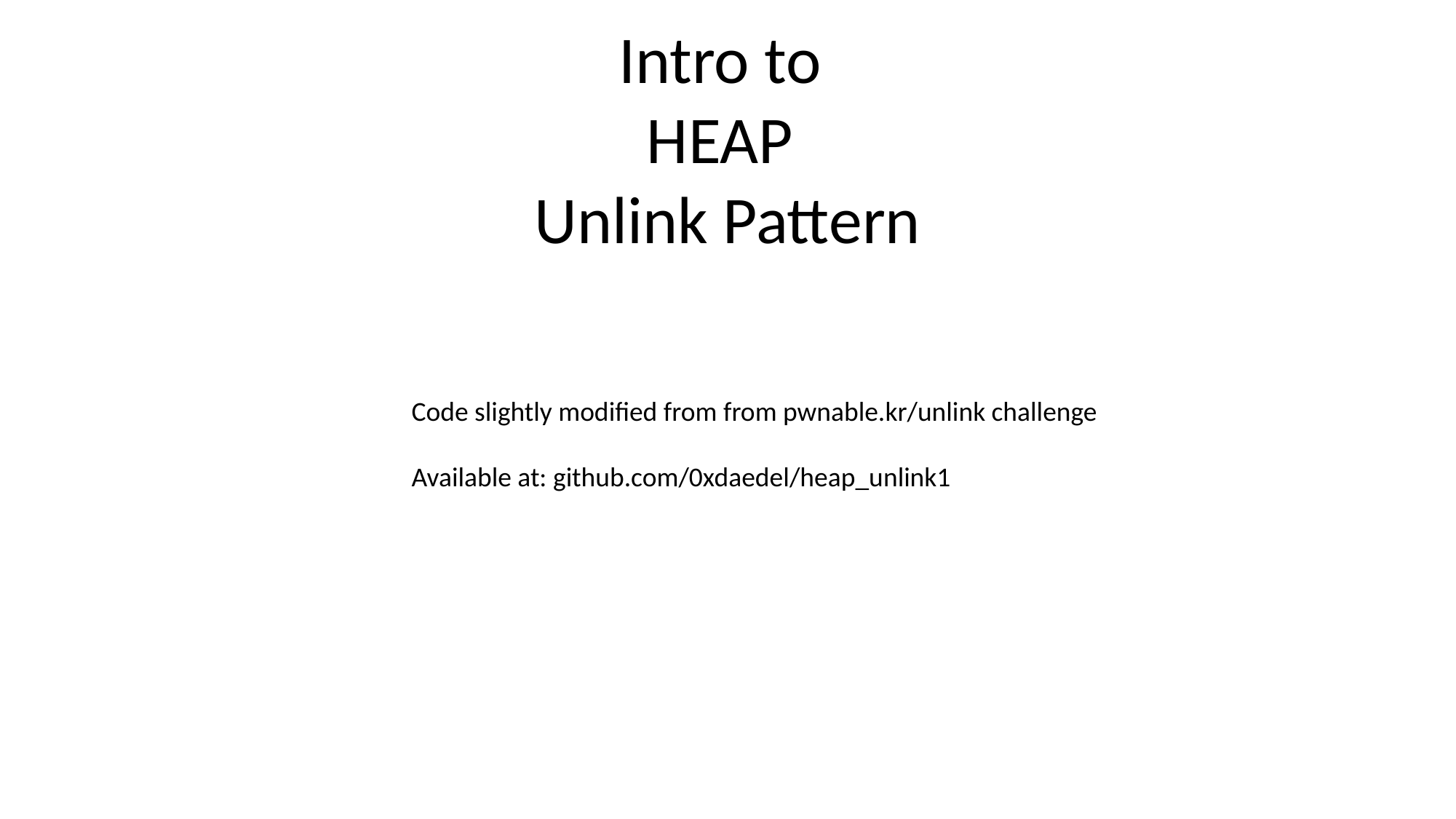

Intro to
HEAP
Unlink Pattern
Code slightly modified from from pwnable.kr/unlink challenge

Available at: github.com/0xdaedel/heap_unlink1